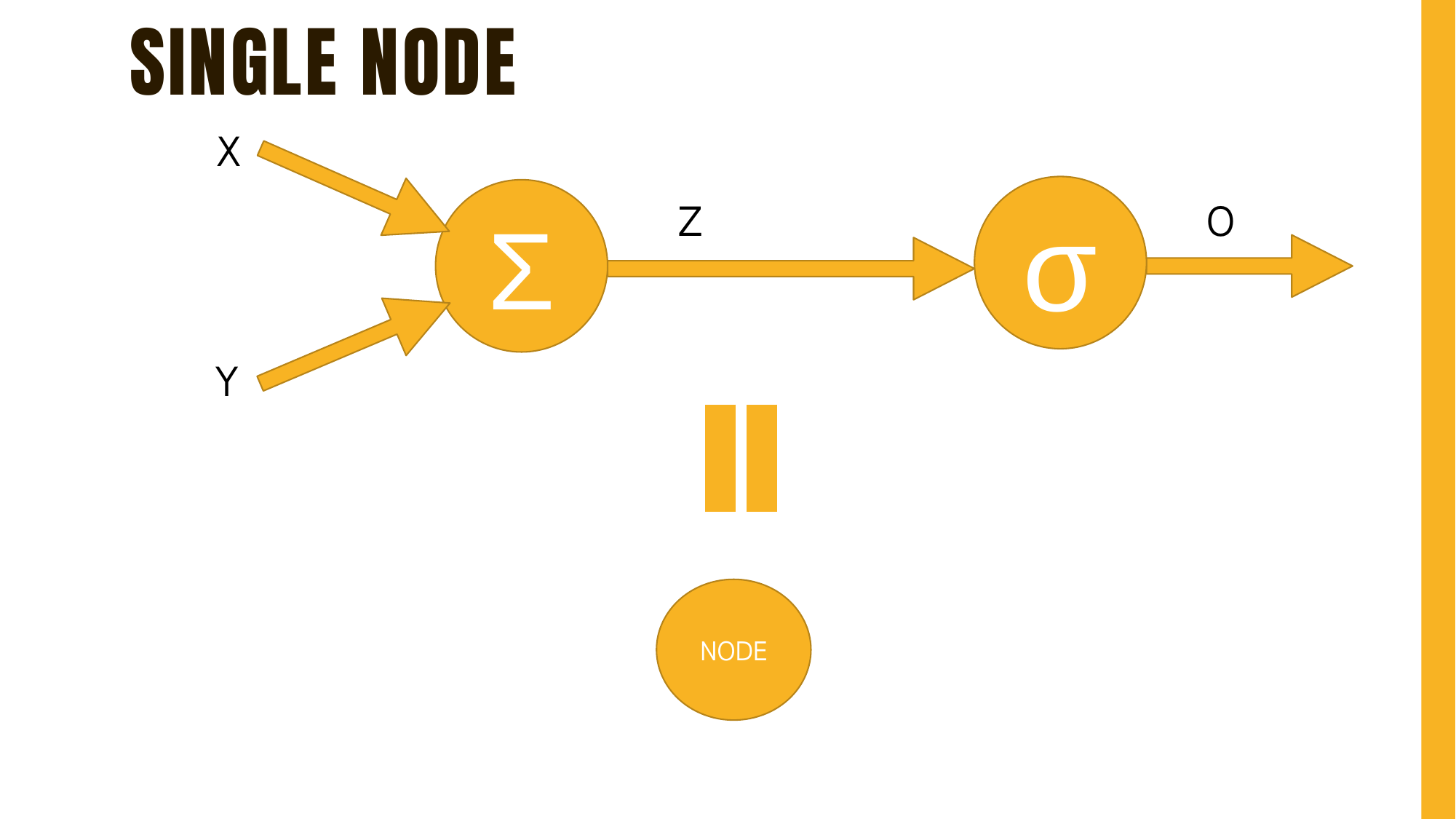

# Single node
X

σ
Σ
O
Z

Y
NODE